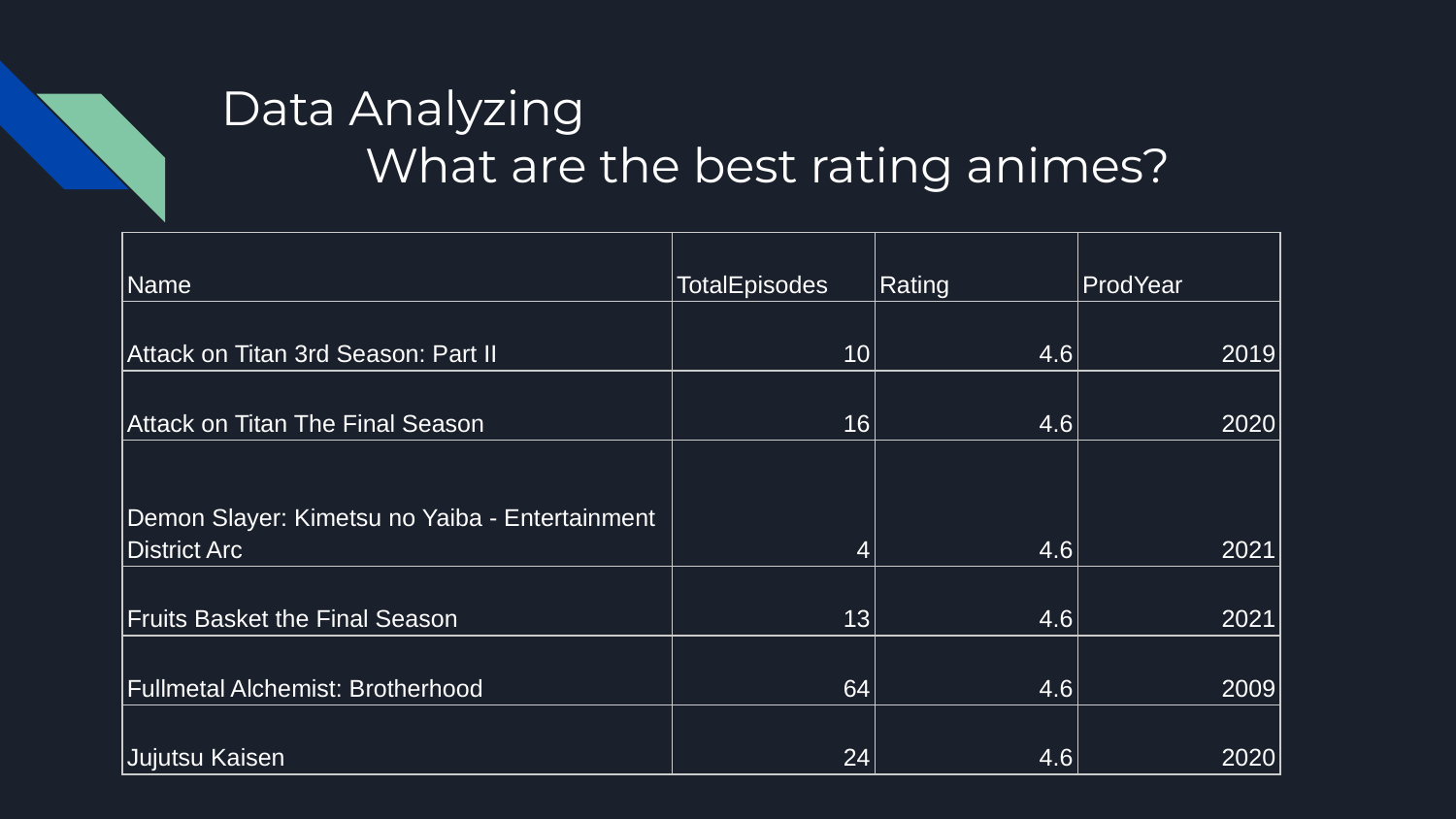

# Data Analyzing
	What are the best rating animes?
| Name | TotalEpisodes | Rating | ProdYear |
| --- | --- | --- | --- |
| Attack on Titan 3rd Season: Part II | 10 | 4.6 | 2019 |
| Attack on Titan The Final Season | 16 | 4.6 | 2020 |
| Demon Slayer: Kimetsu no Yaiba - Entertainment District Arc | 4 | 4.6 | 2021 |
| Fruits Basket the Final Season | 13 | 4.6 | 2021 |
| Fullmetal Alchemist: Brotherhood | 64 | 4.6 | 2009 |
| Jujutsu Kaisen | 24 | 4.6 | 2020 |